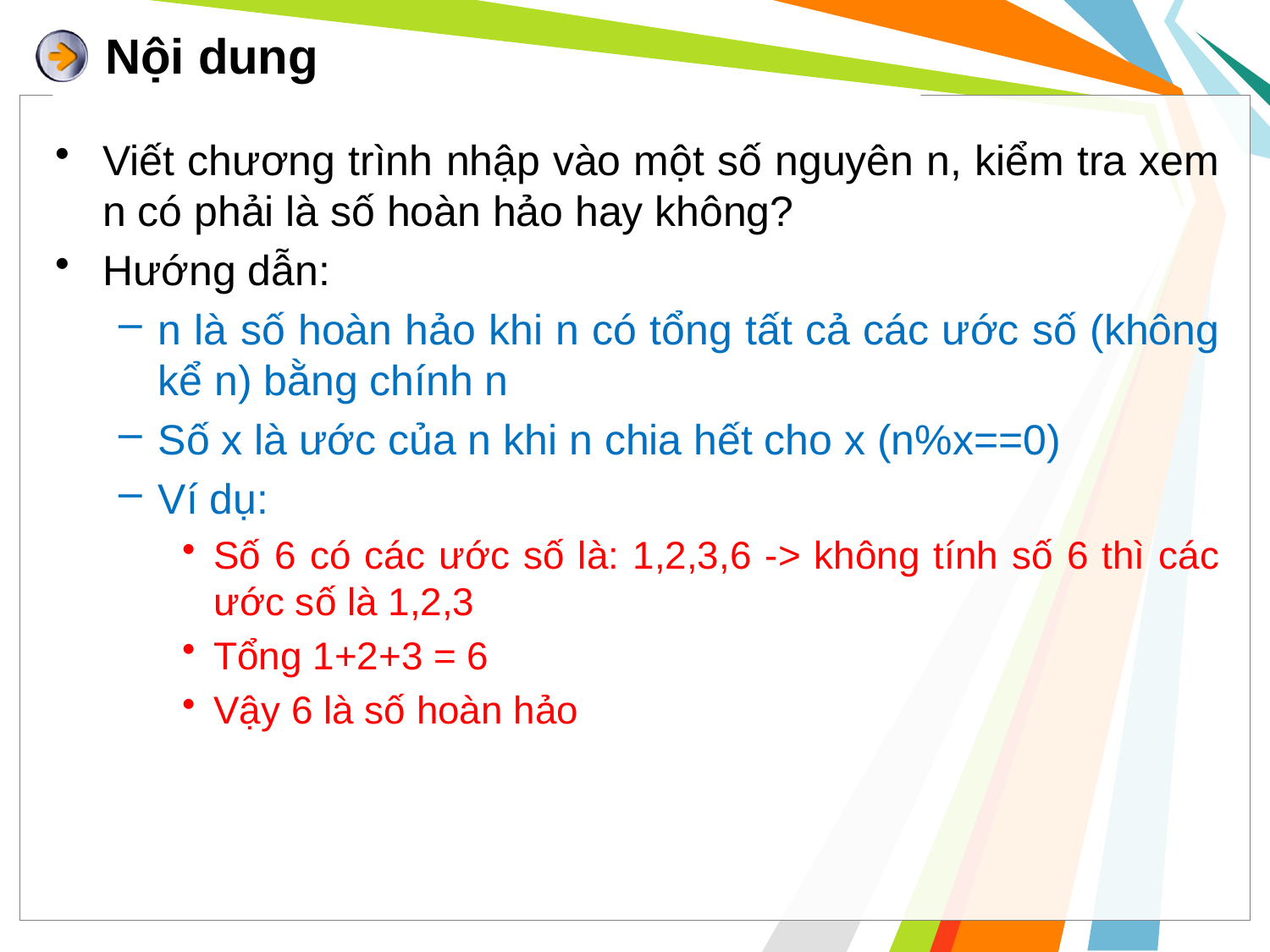

# Nội dung
Viết chương trình nhập vào một số nguyên n, kiểm tra xem n có phải là số hoàn hảo hay không?
Hướng dẫn:
n là số hoàn hảo khi n có tổng tất cả các ước số (không kể n) bằng chính n
Số x là ước của n khi n chia hết cho x (n%x==0)
Ví dụ:
Số 6 có các ước số là: 1,2,3,6 -> không tính số 6 thì các ước số là 1,2,3
Tổng 1+2+3 = 6
Vậy 6 là số hoàn hảo